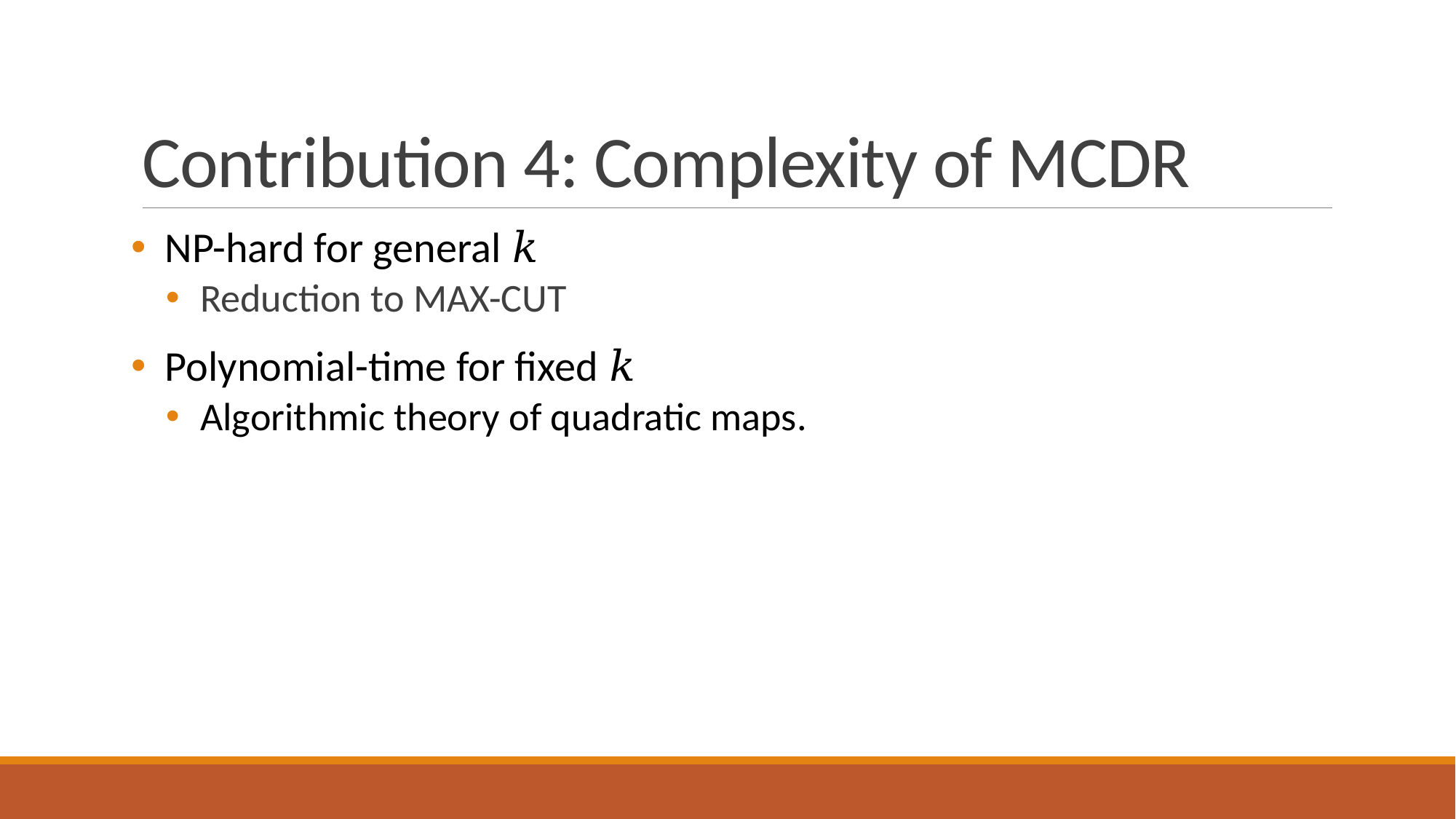

# Contribution 4: Complexity of MCDR
NP-hard for general 𝑘
Reduction to MAX-CUT
Polynomial-time for fixed 𝑘
Algorithmic theory of quadratic maps.